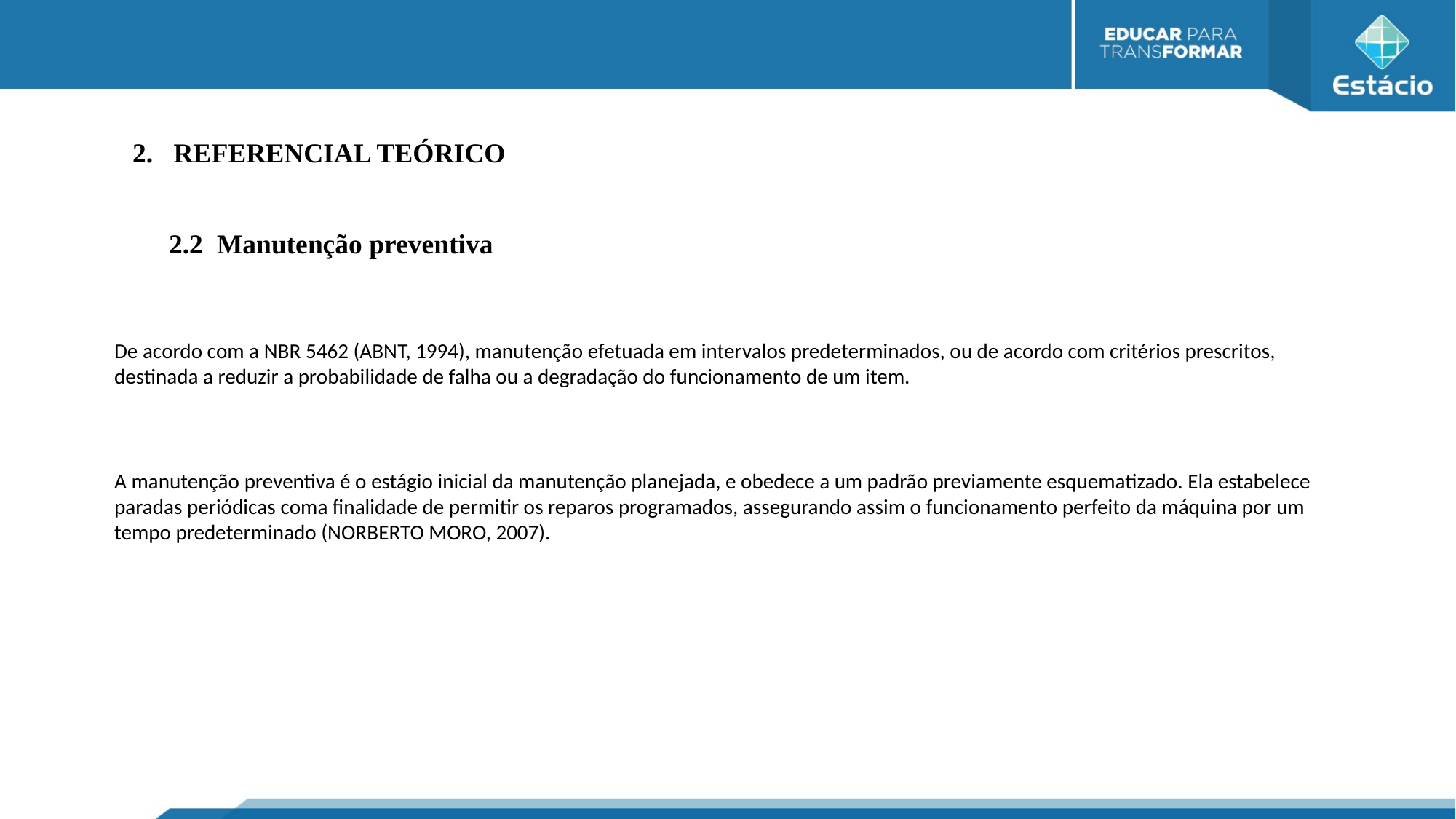

REFERENCIAL TEÓRICO
2.2  Manutenção preventiva
De acordo com a NBR 5462 (ABNT, 1994), manutenção efetuada em intervalos predeterminados, ou de acordo com critérios prescritos, destinada a reduzir a probabilidade de falha ou a degradação do funcionamento de um item.
A manutenção preventiva é o estágio inicial da manutenção planejada, e obedece a um padrão previamente esquematizado. Ela estabelece paradas periódicas coma finalidade de permitir os reparos programados, assegurando assim o funcionamento perfeito da máquina por um tempo predeterminado (NORBERTO MORO, 2007).